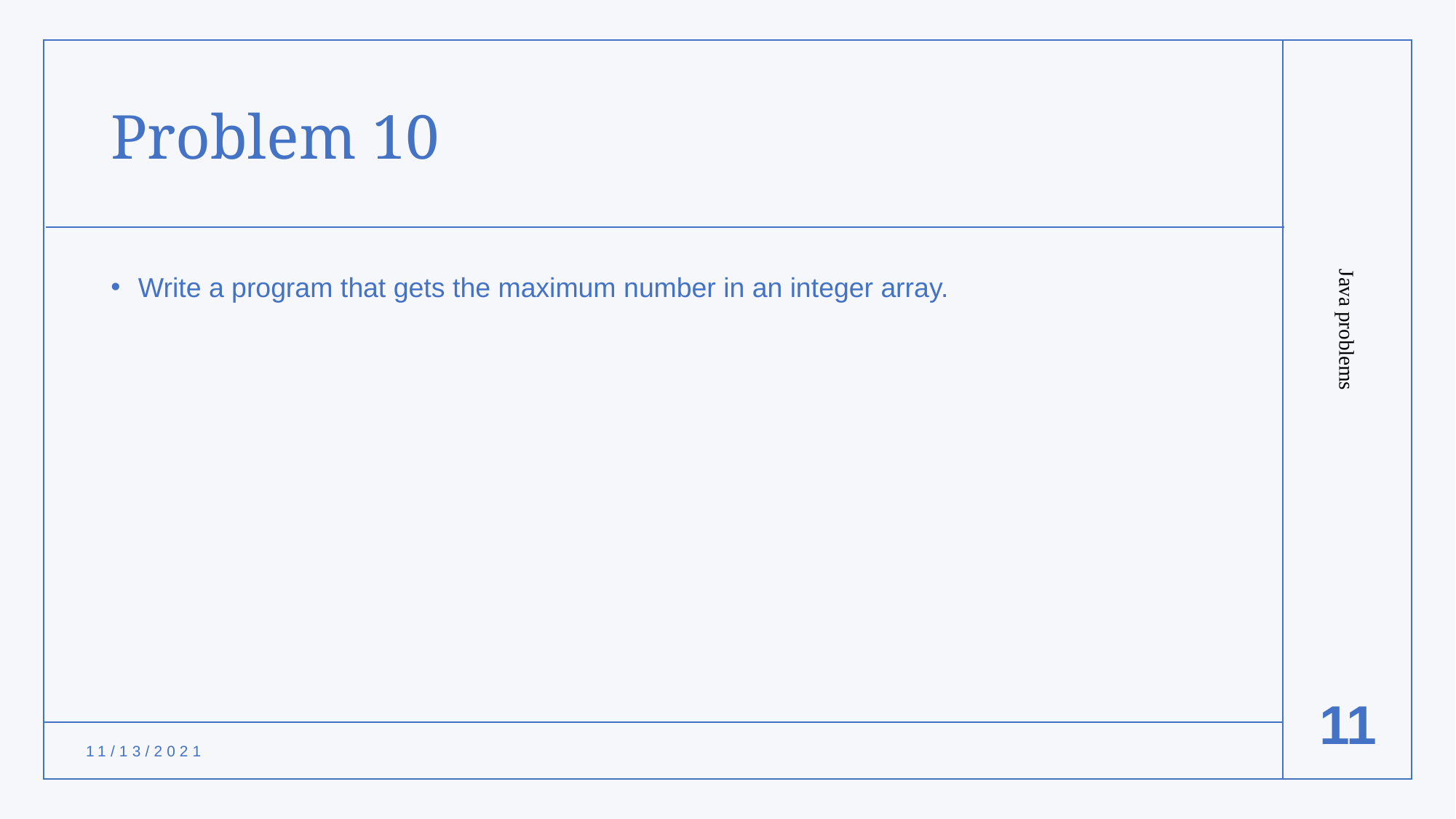

# Problem 10
Write a program that gets the maximum number in an integer array.
Java problems
11
11/13/2021